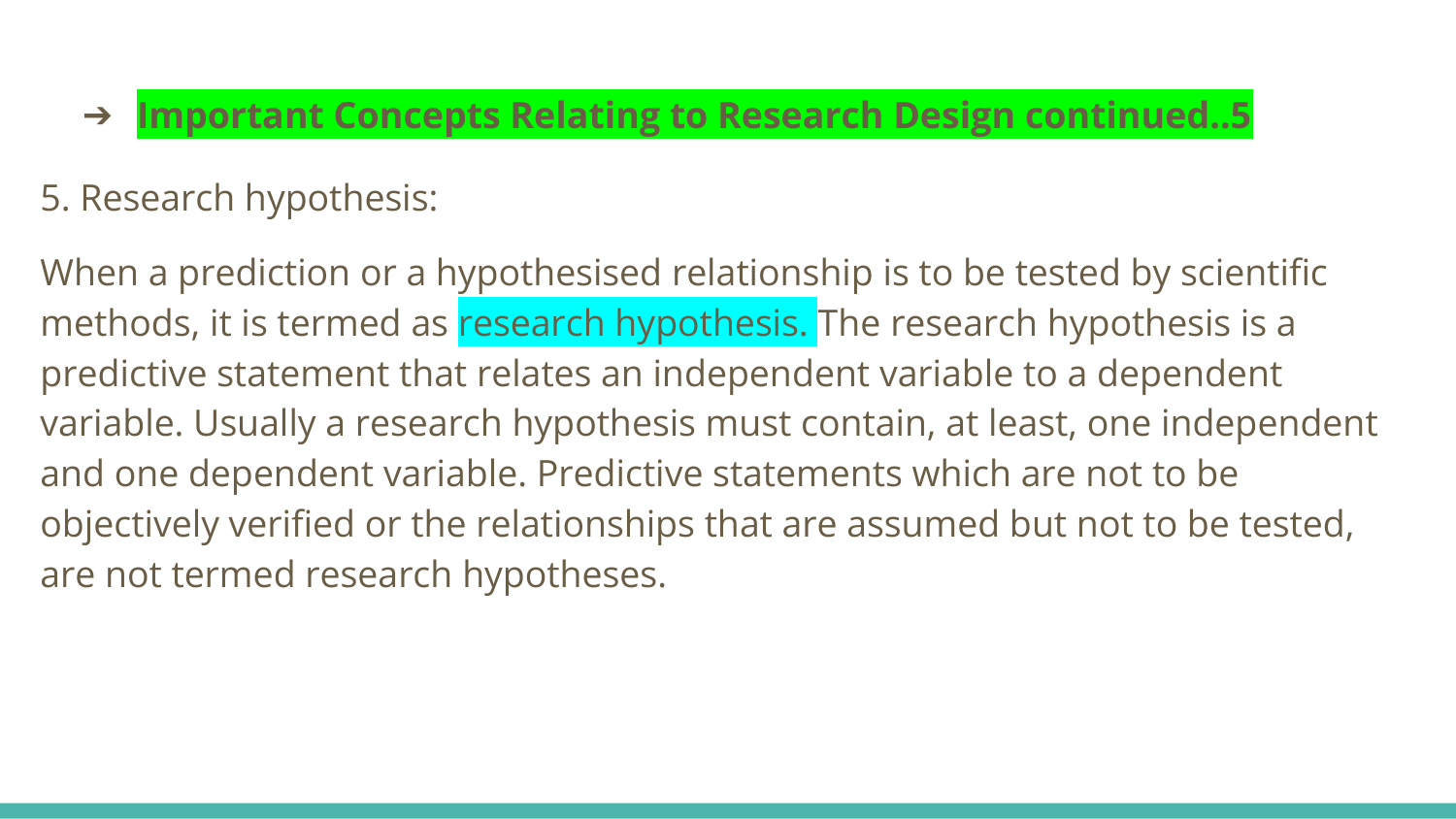

# Important Concepts Relating to Research Design continued..5
5. Research hypothesis:
When a prediction or a hypothesised relationship is to be tested by scientific methods, it is termed as research hypothesis. The research hypothesis is a predictive statement that relates an independent variable to a dependent variable. Usually a research hypothesis must contain, at least, one independent and one dependent variable. Predictive statements which are not to be objectively verified or the relationships that are assumed but not to be tested, are not termed research hypotheses.